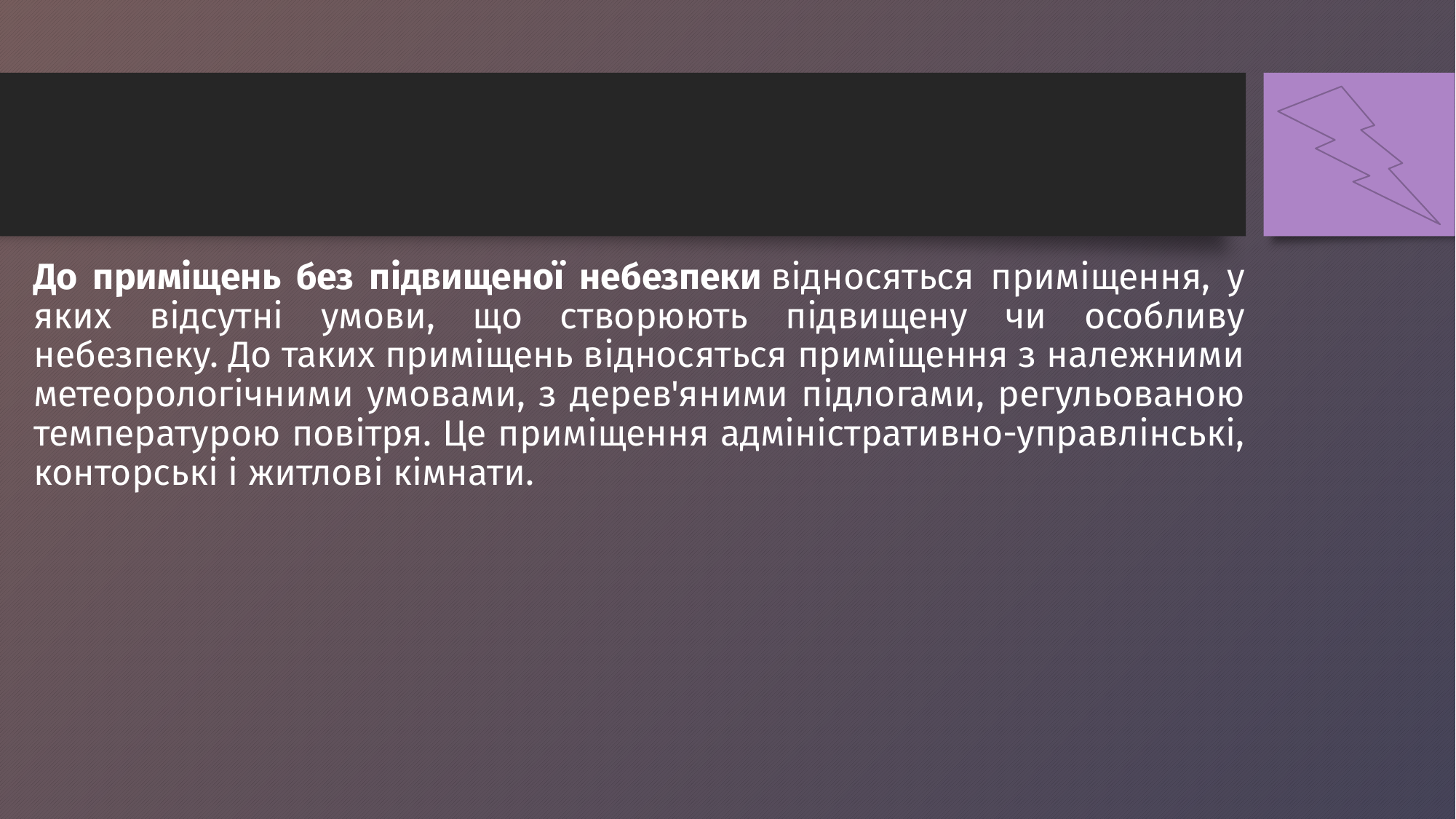

До приміщень без підвищеної небезпеки відносяться приміщення, у яких відсутні умови, що створюють підвищену чи особливу небезпеку. До таких приміщень відносяться приміщення з належними метеорологічними умовами, з дерев'яними підлогами, регульованою температурою повітря. Це приміщення адміністративно-управлінські, конторські і житлові кімнати.